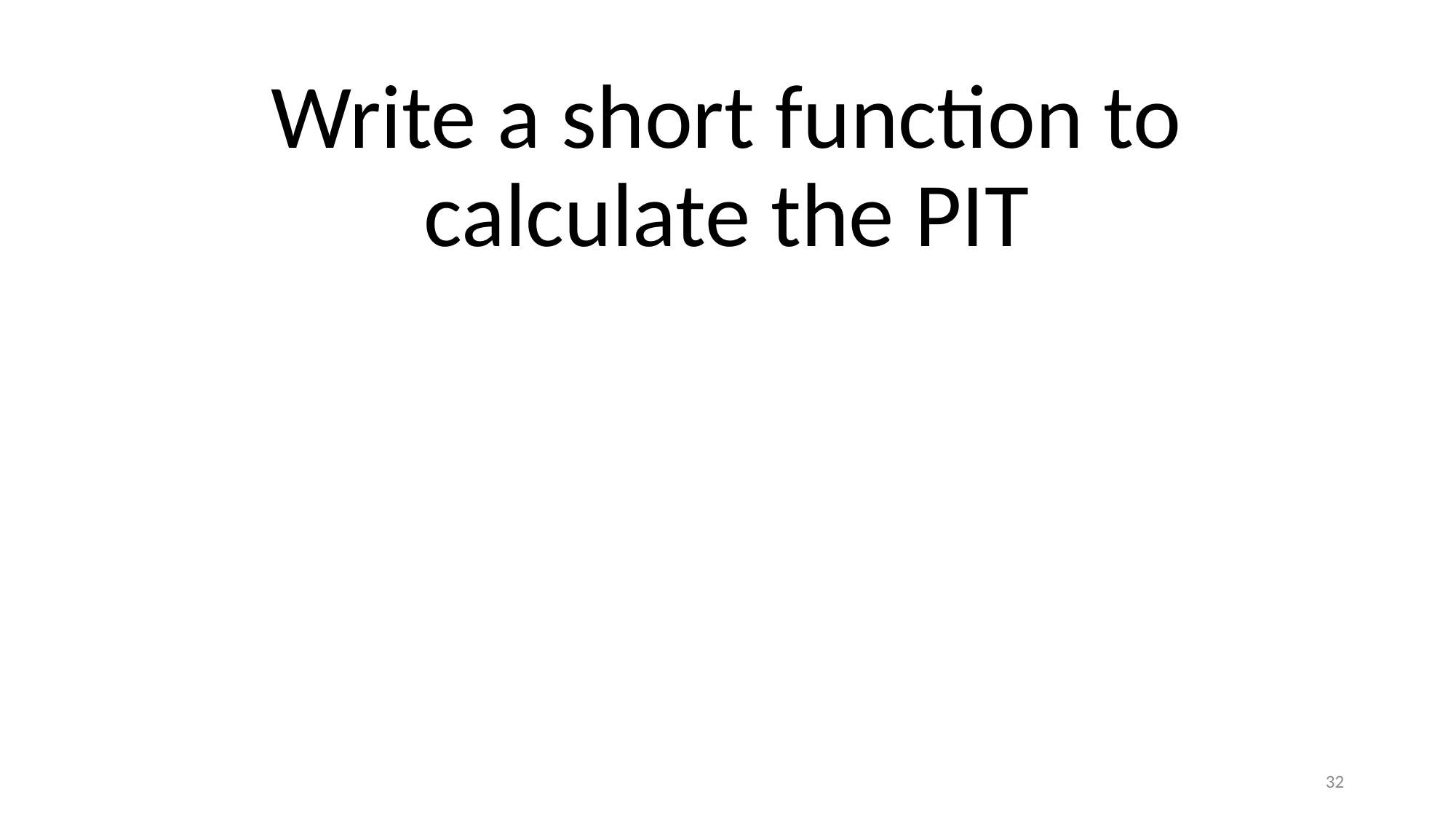

# Write a short function to calculate the PIT

32